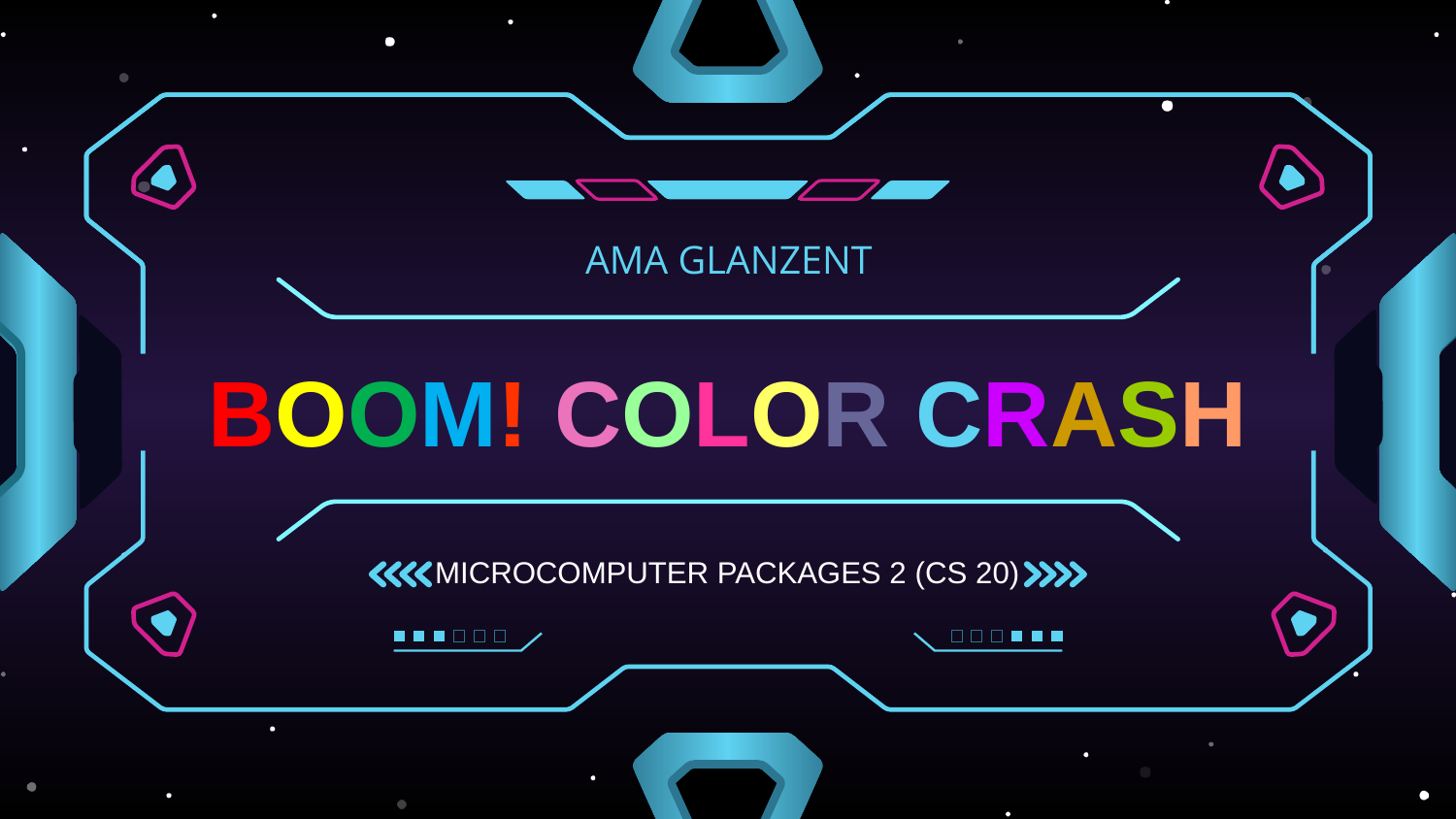

AMA GLANZENT

# BOOM! COLOR CRASH

MICROCOMPUTER PACKAGES 2 (CS 20)